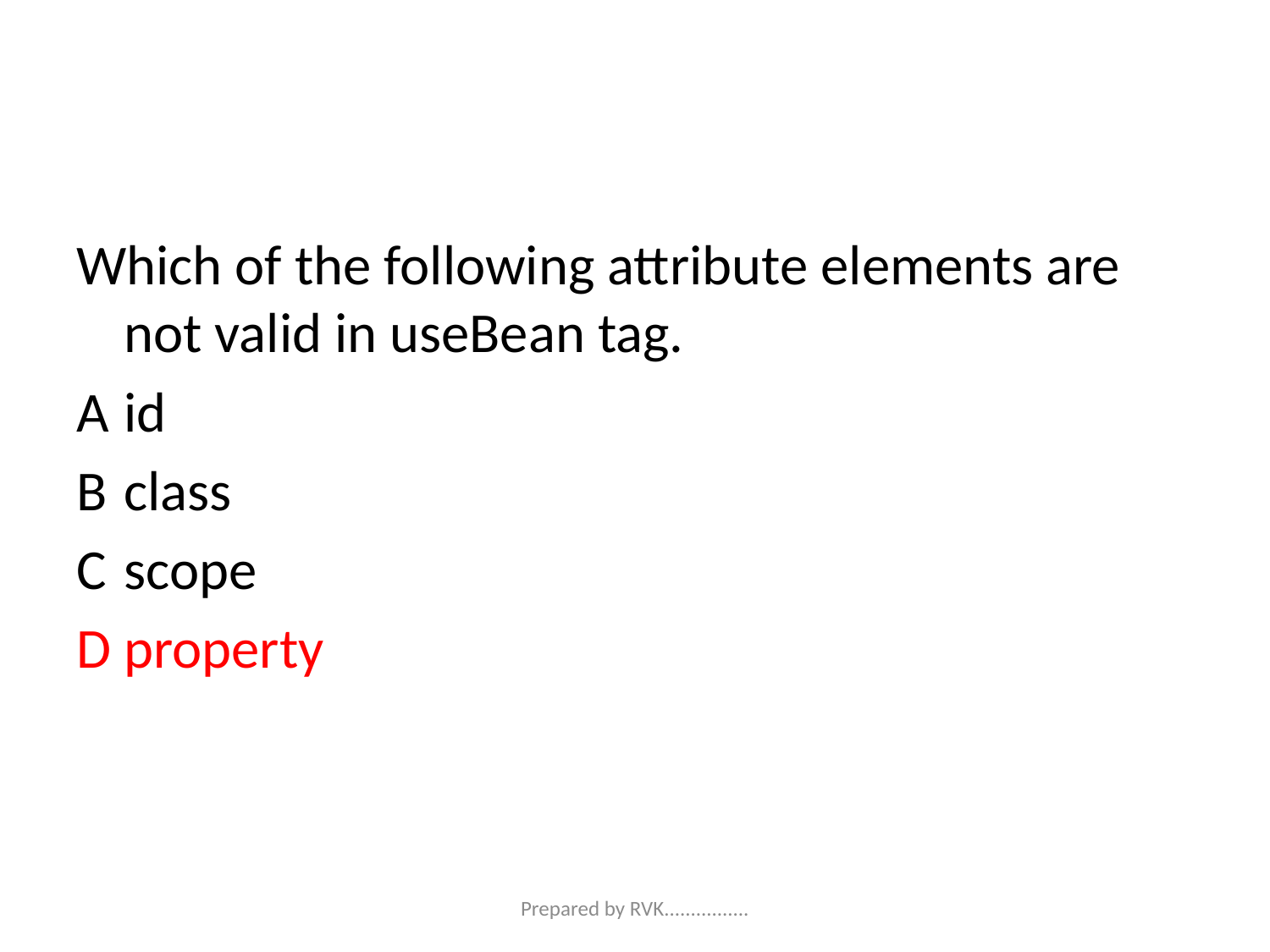

#
Which of the following attribute elements are not valid in useBean tag.
A	id
B	class
C	scope
D	property

Prepared by RVK................